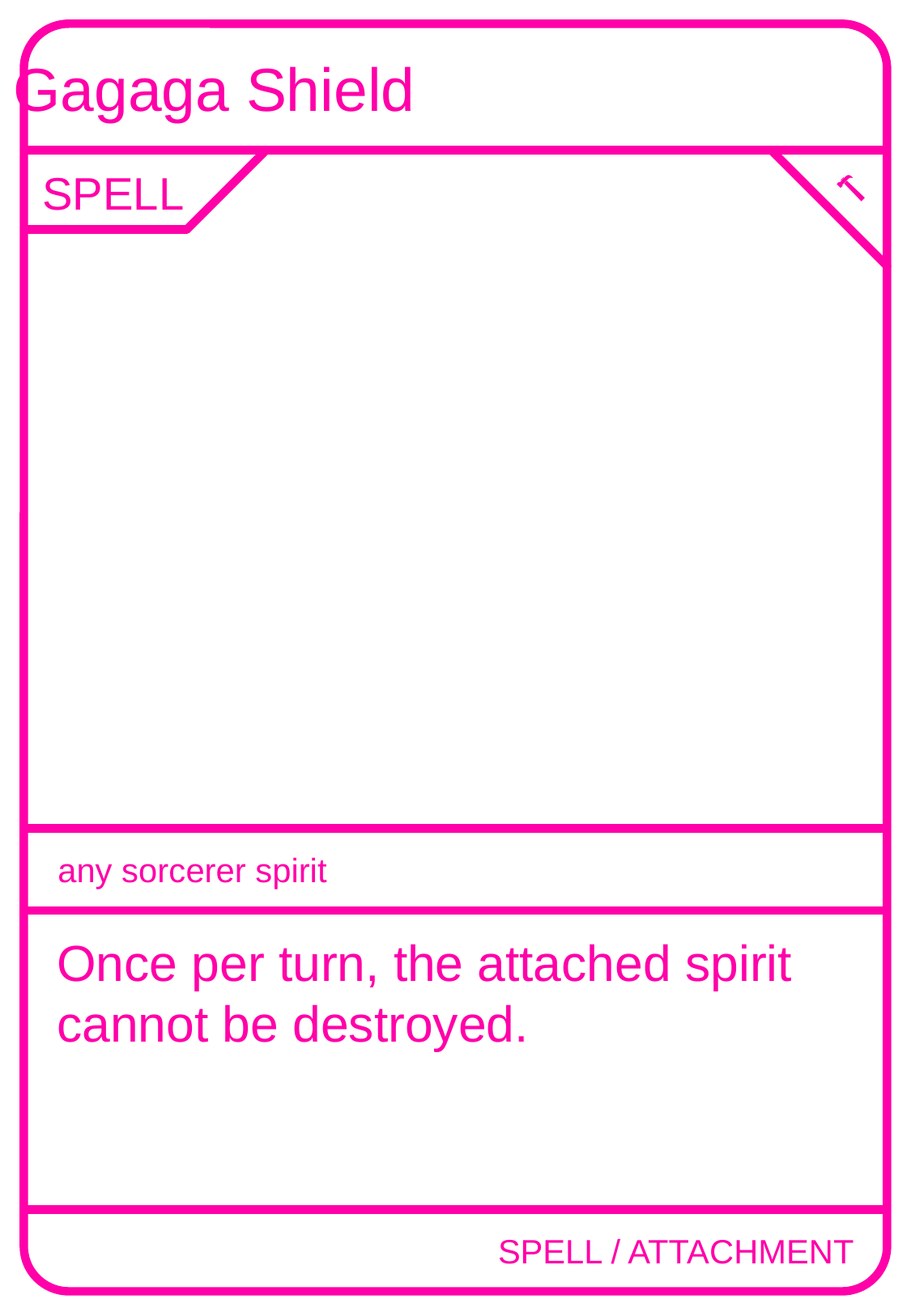

Gagaga Shield
SPELL
🔨
any sorcerer spirit
Once per turn, the attached spirit cannot be destroyed.
SPELL / ATTACHMENT